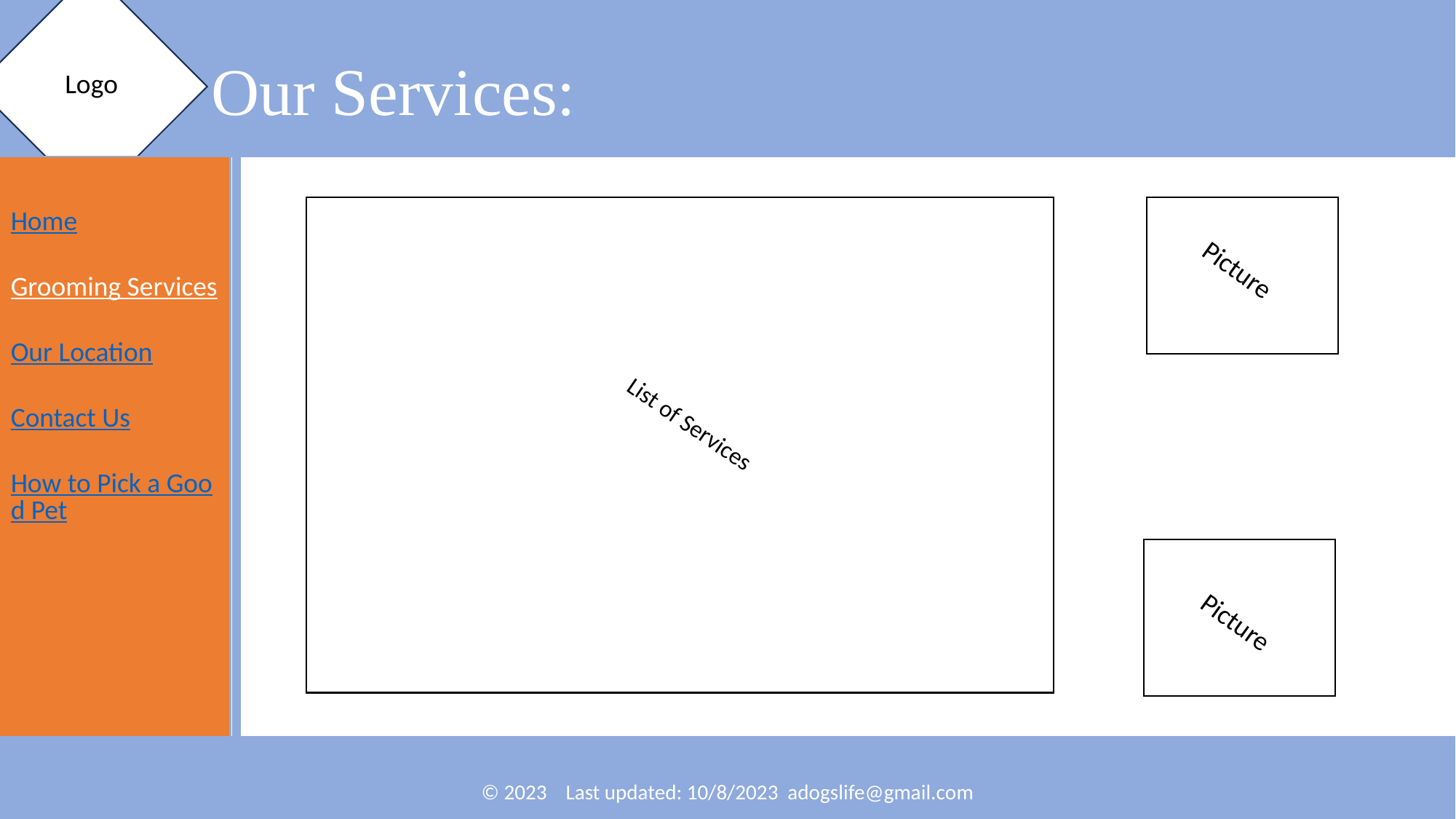

Logo
Our Services:

Home

Grooming Services

Our Location

Contact Us

How to Pick a Good Pet

Picture
List of Services

Picture

© 2023    Last updated: 10/8/2023  adogslife@gmail.com